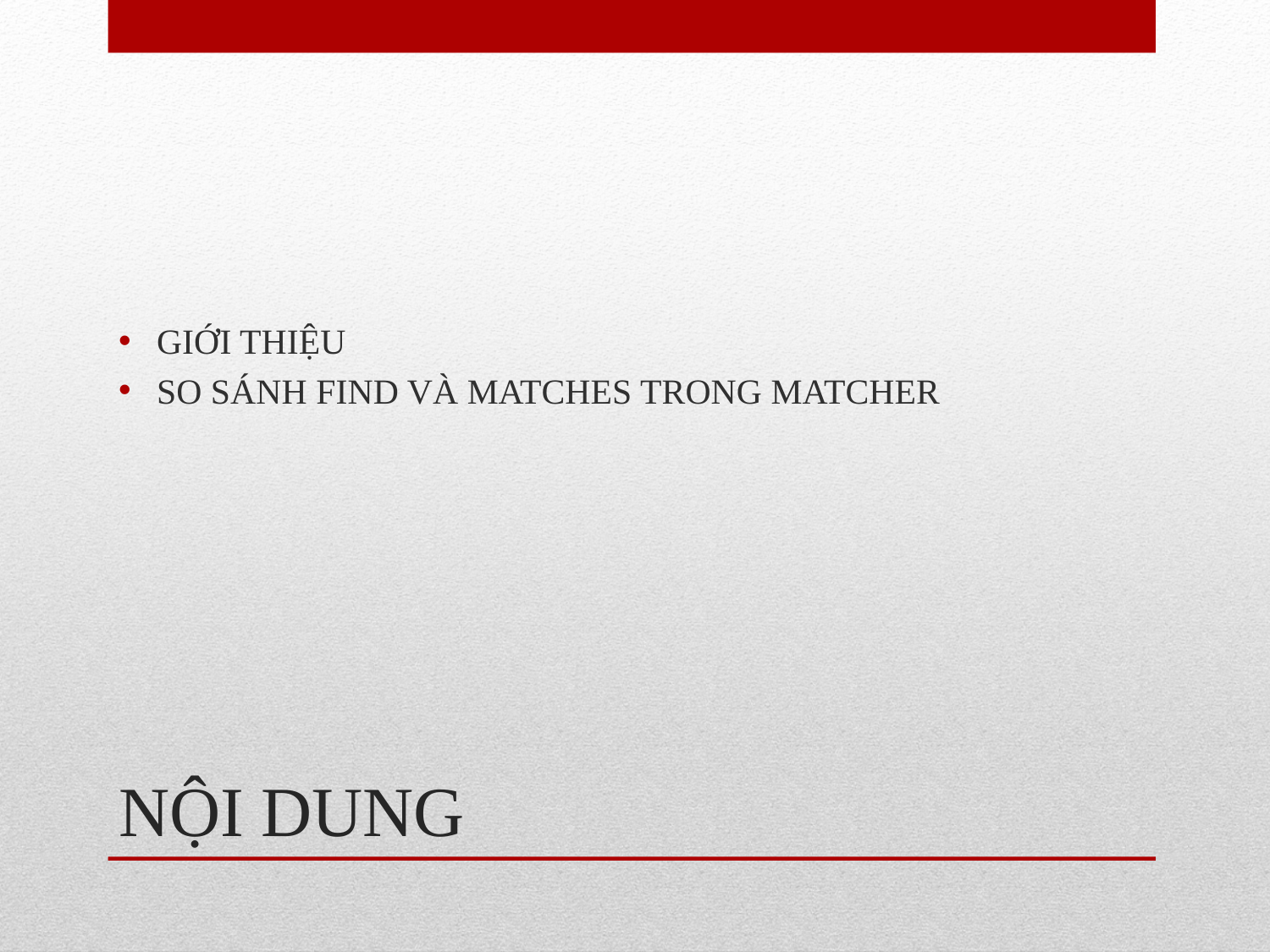

GIỚI THIỆU
SO SÁNH FIND VÀ MATCHES TRONG MATCHER
# NỘI DUNG